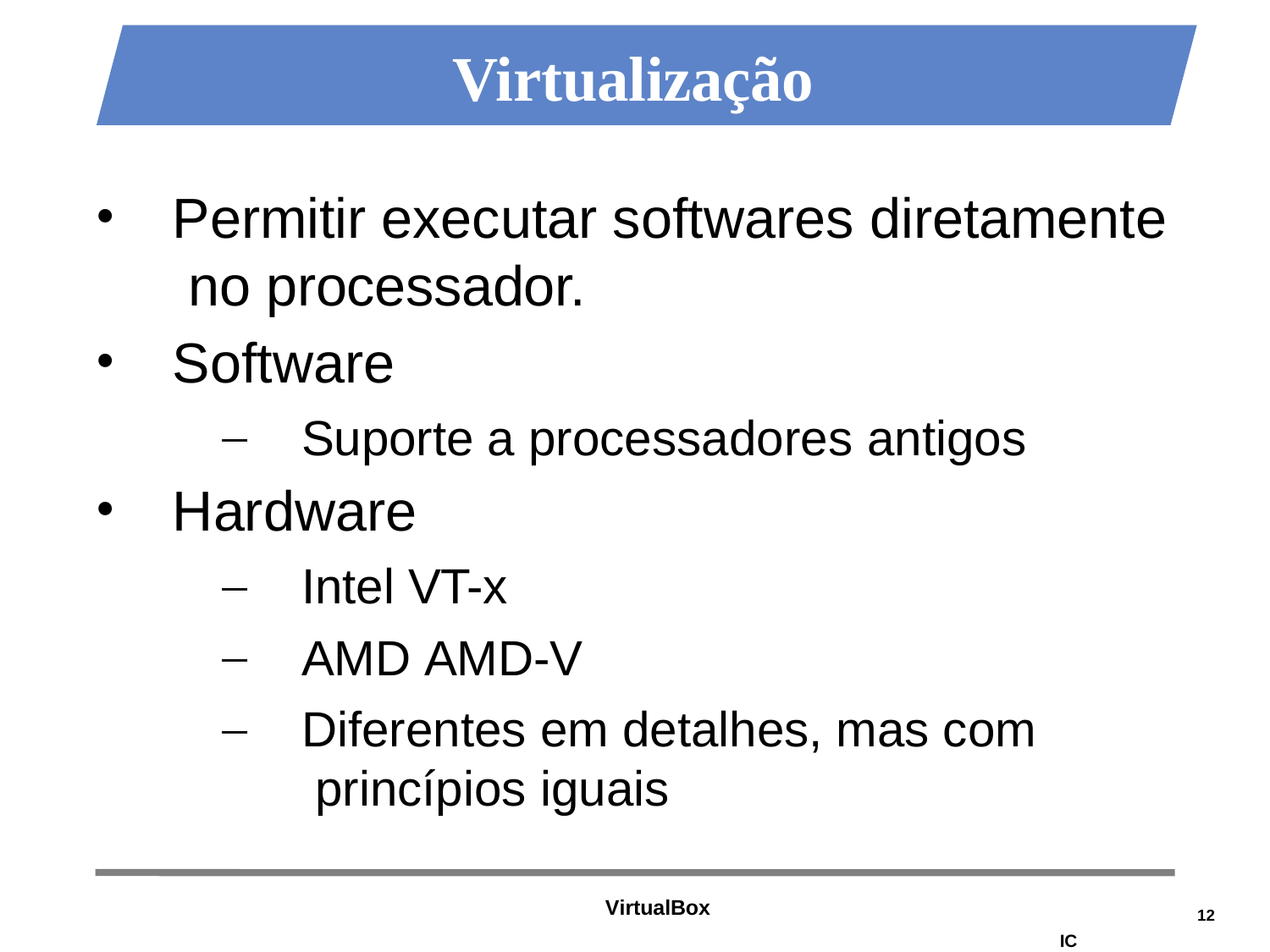

# Virtualização
Permitir executar softwares diretamente  no processador.
Software
Suporte a processadores antigos
Hardware
Intel VT-x
AMD AMD-V
Diferentes em detalhes, mas com  princípios iguais
VirtualBox
12
IC